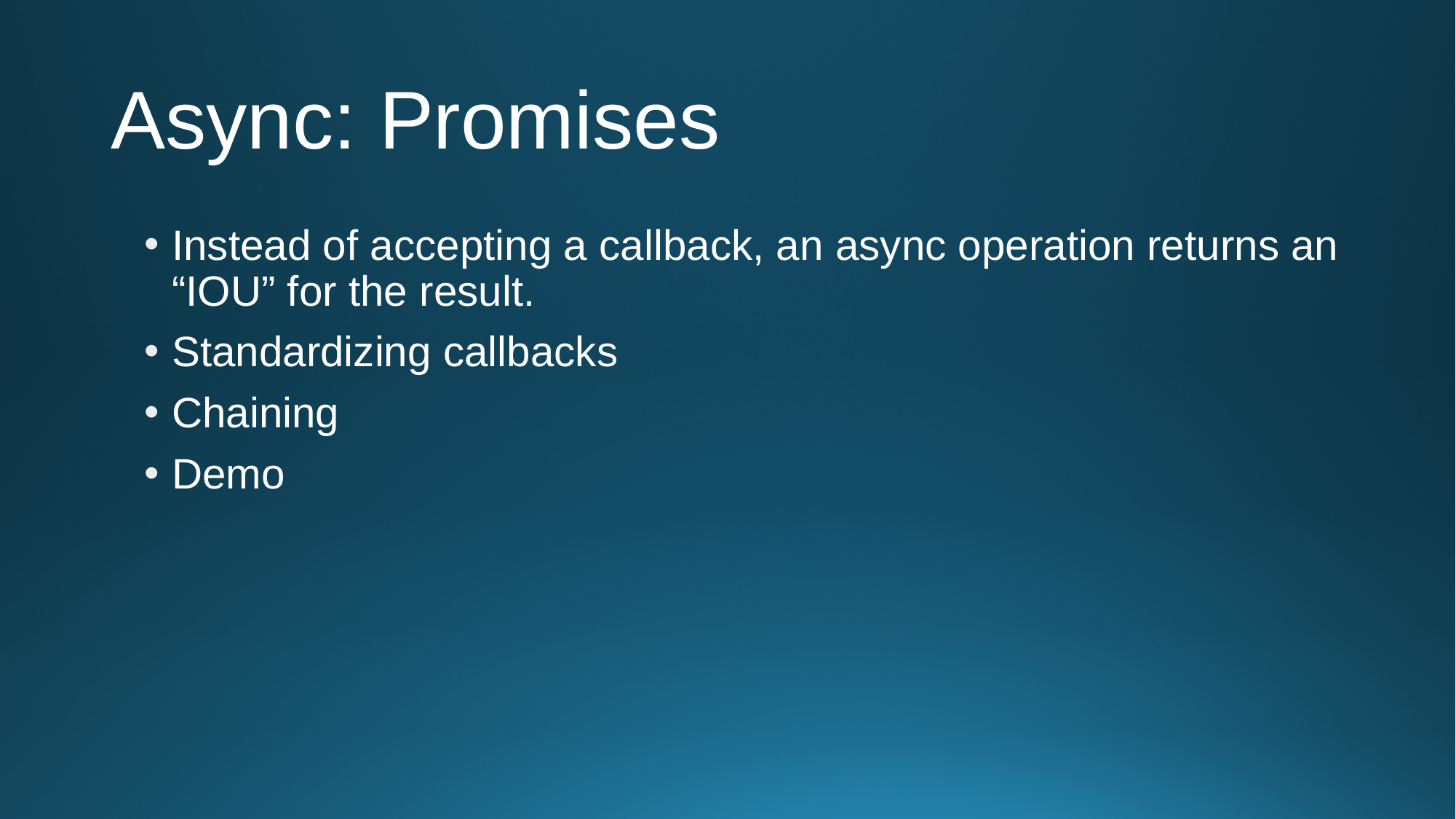

# Async: Promises
Instead of accepting a callback, an async operation returns an “IOU” for the result.
Standardizing callbacks
Chaining
Demo